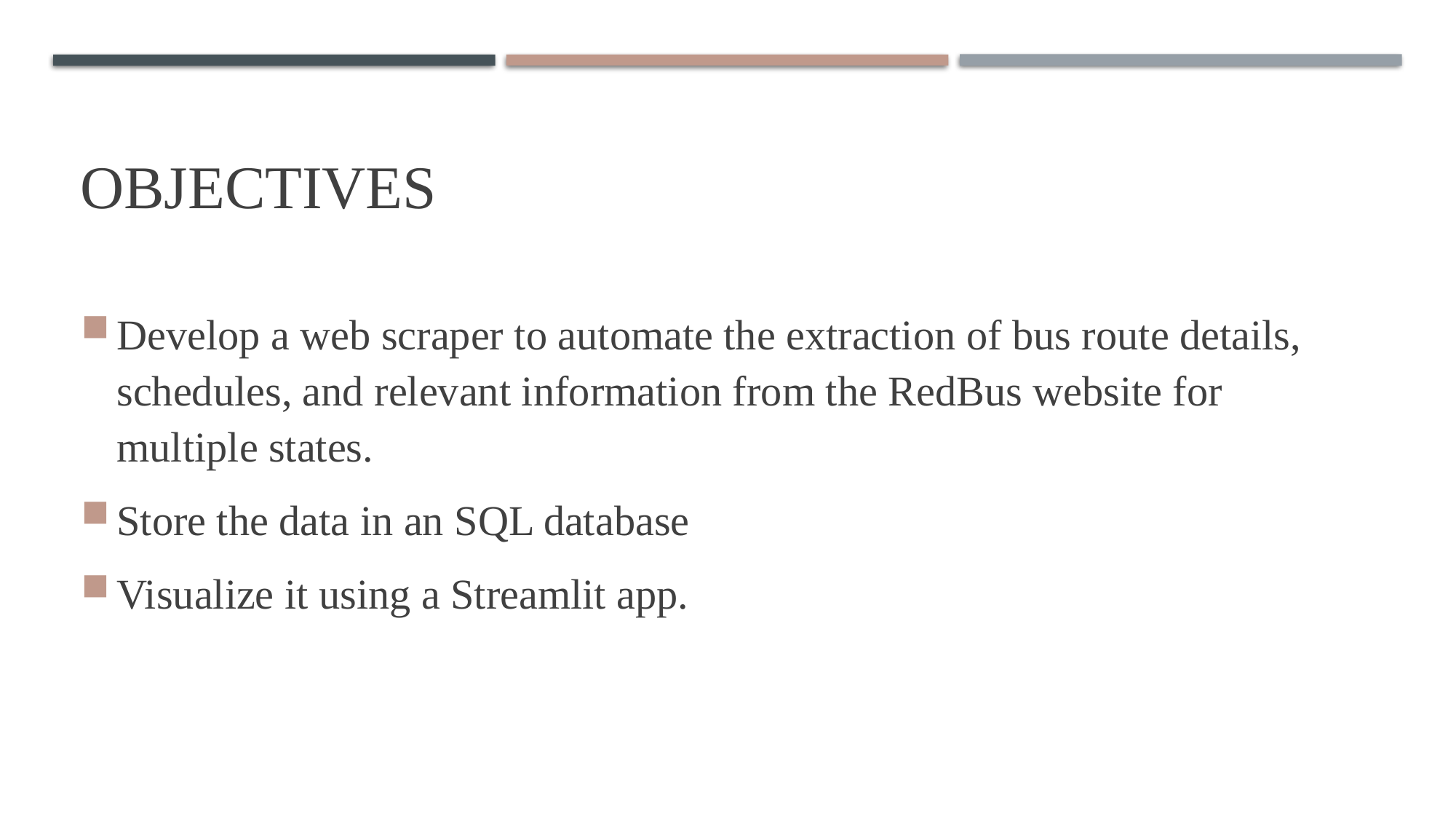

# OBJECTIVES
Develop a web scraper to automate the extraction of bus route details, schedules, and relevant information from the RedBus website for multiple states.
Store the data in an SQL database
Visualize it using a Streamlit app.